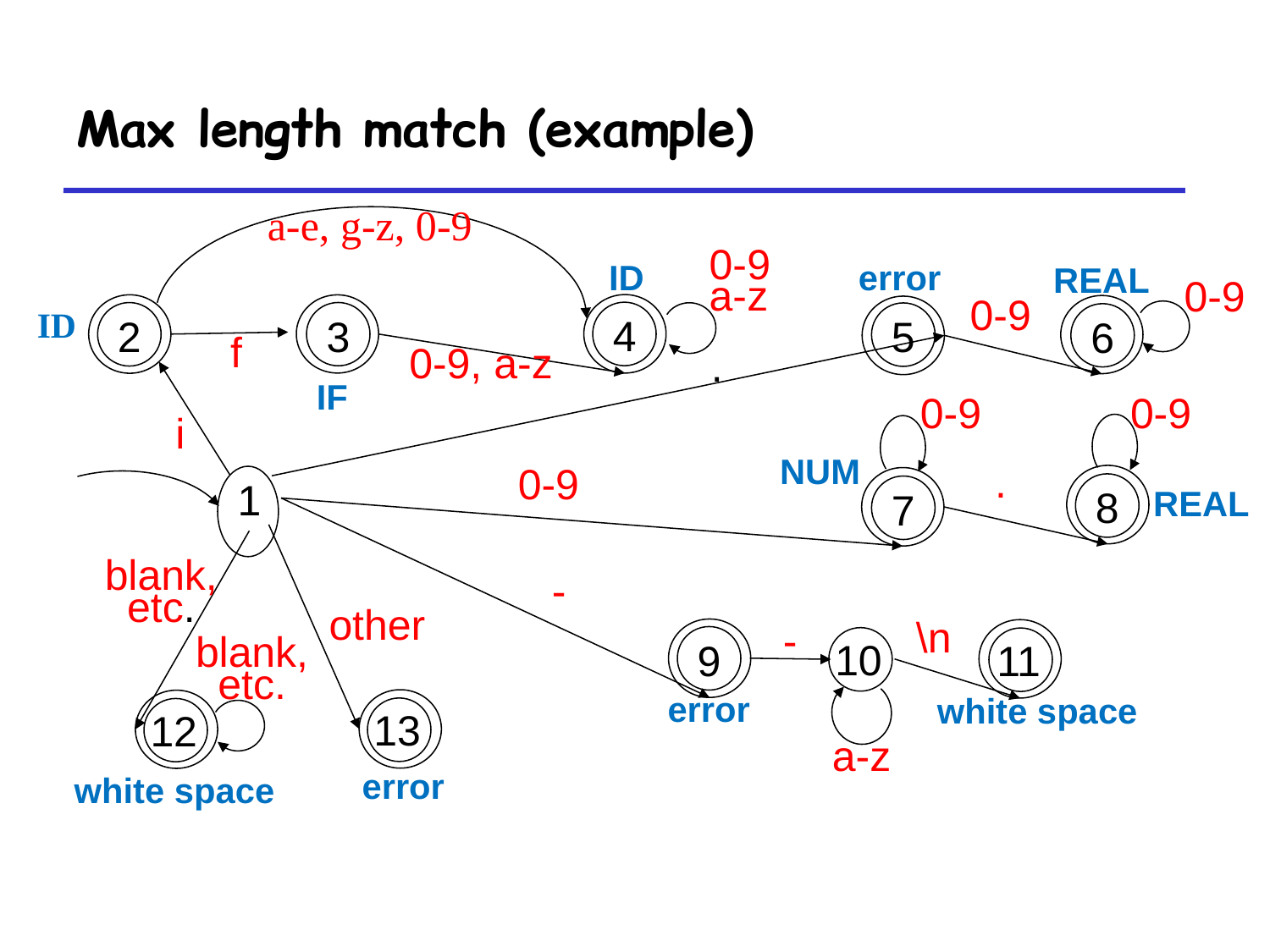

# Max length match (example)
a-e, g-z, 0-9

error
ID
0-9
a-z
REAL
0-9
0-9

4

2

3

6
ID

5

f
0-9, a-z
.
IF
0-9
0-9
i

NUM
.
0-9

8

1

7

REAL
-
blank,
etc.
other
\n
-

9

11

10

blank,
etc.
error
white space

13

12

a-z
error
white space
30